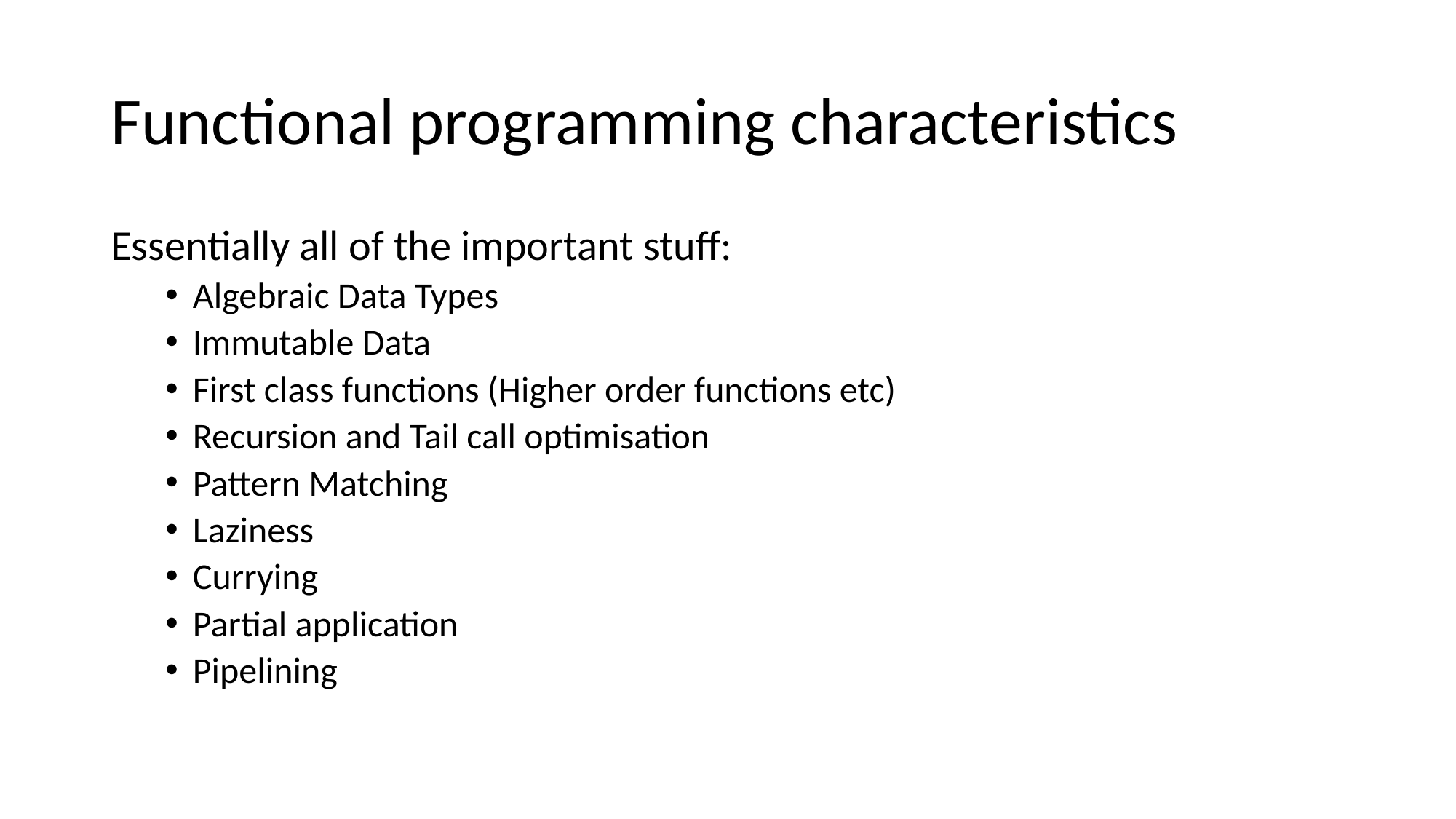

# Functional programming characteristics
Essentially all of the important stuff:
Algebraic Data Types
Immutable Data
First class functions (Higher order functions etc)
Recursion and Tail call optimisation
Pattern Matching
Laziness
Currying
Partial application
Pipelining